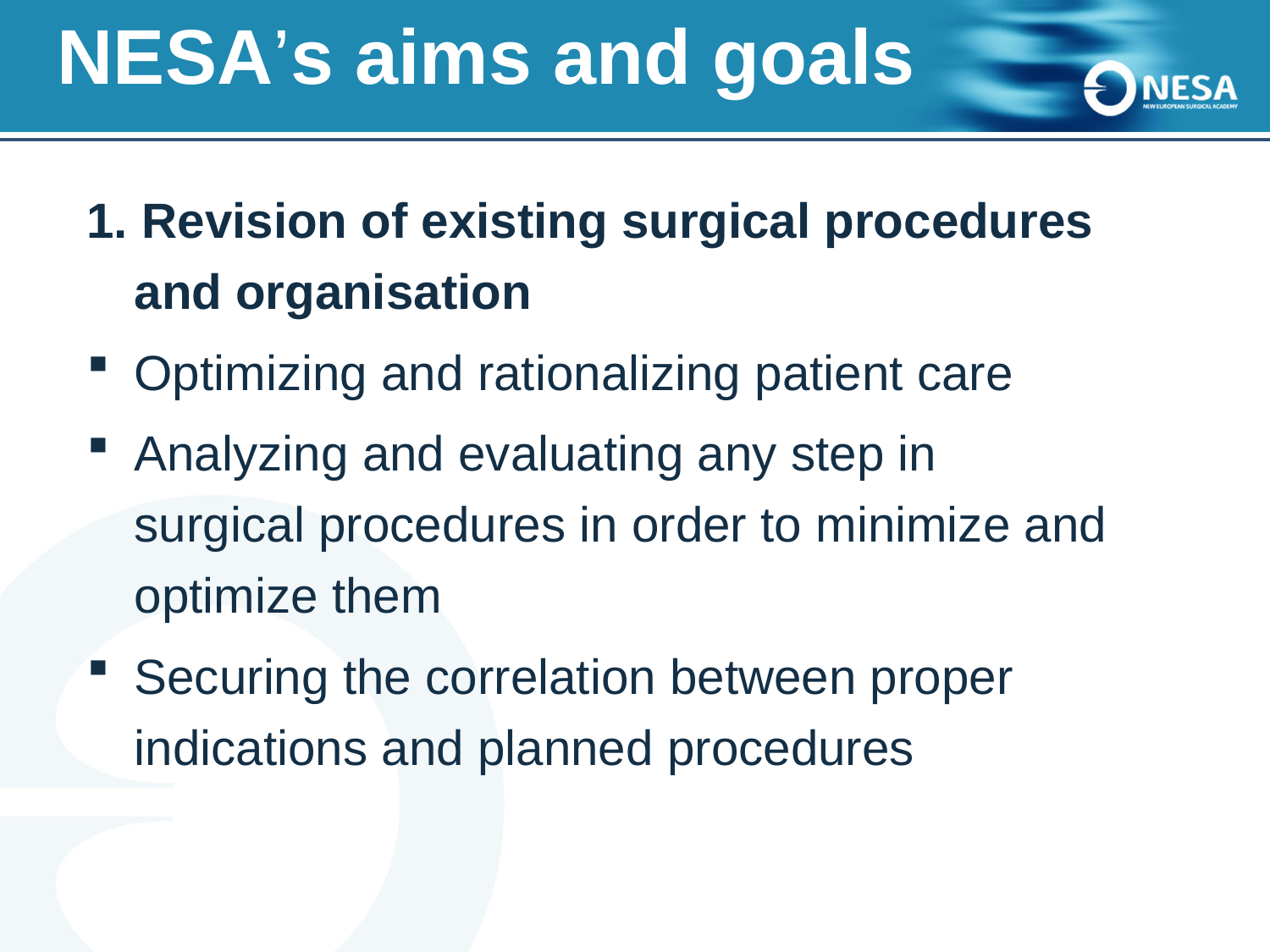

# NESA’s aims and goals

1. Revision of existing surgical procedures
and organisation
Optimizing and rationalizing patient care
Analyzing and evaluating any step in
surgical procedures in order to minimize and optimize them
Securing the correlation between proper indications and planned procedures